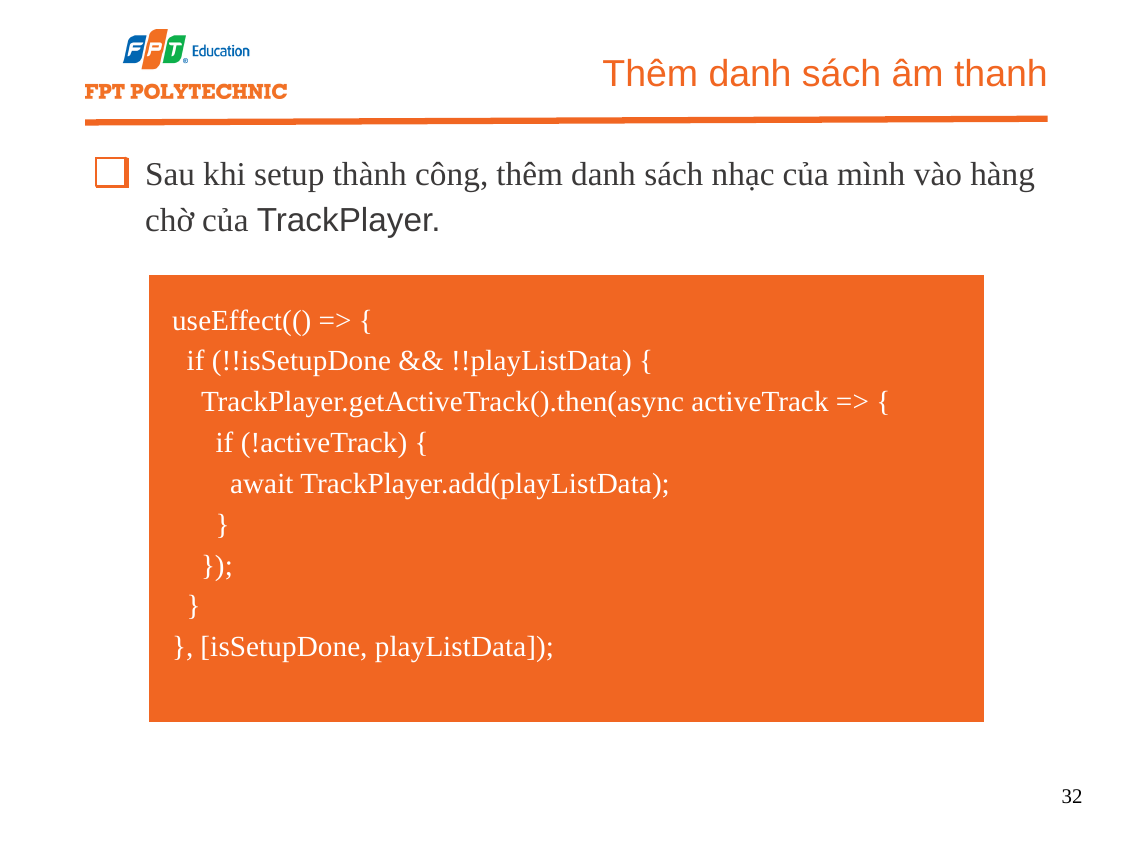

Thêm danh sách âm thanh

Sau khi setup thành công, thêm danh sách nhạc của mình vào hàng chờ của TrackPlayer.

  useEffect(() => {
    if (!!isSetupDone && !!playListData) {
      TrackPlayer.getActiveTrack().then(async activeTrack => {
        if (!activeTrack) {
          await TrackPlayer.add(playListData);
        }
      });
    }
  }, [isSetupDone, playListData]);
32